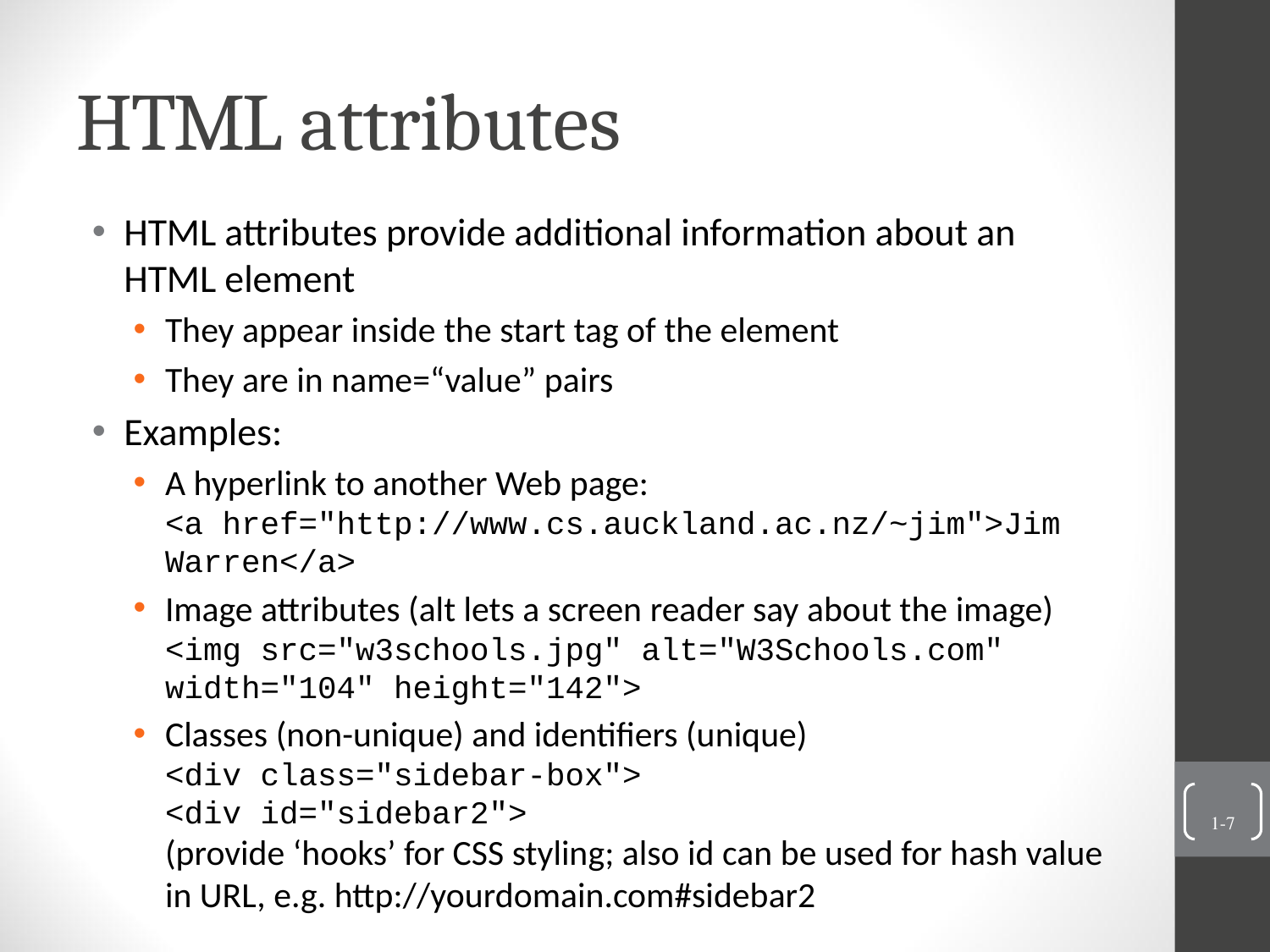

# HTML attributes
HTML attributes provide additional information about an HTML element
They appear inside the start tag of the element
They are in name=“value” pairs
Examples:
A hyperlink to another Web page:
<a href="http://www.cs.auckland.ac.nz/~jim">Jim Warren</a>
Image attributes (alt lets a screen reader say about the image)
<img src="w3schools.jpg" alt="W3Schools.com" width="104" height="142">
Classes (non-unique) and identifiers (unique)
<div class="sidebar-box">
<div id="sidebar2">
(provide ‘hooks’ for CSS styling; also id can be used for hash value in URL, e.g. http://yourdomain.com#sidebar2

1-7